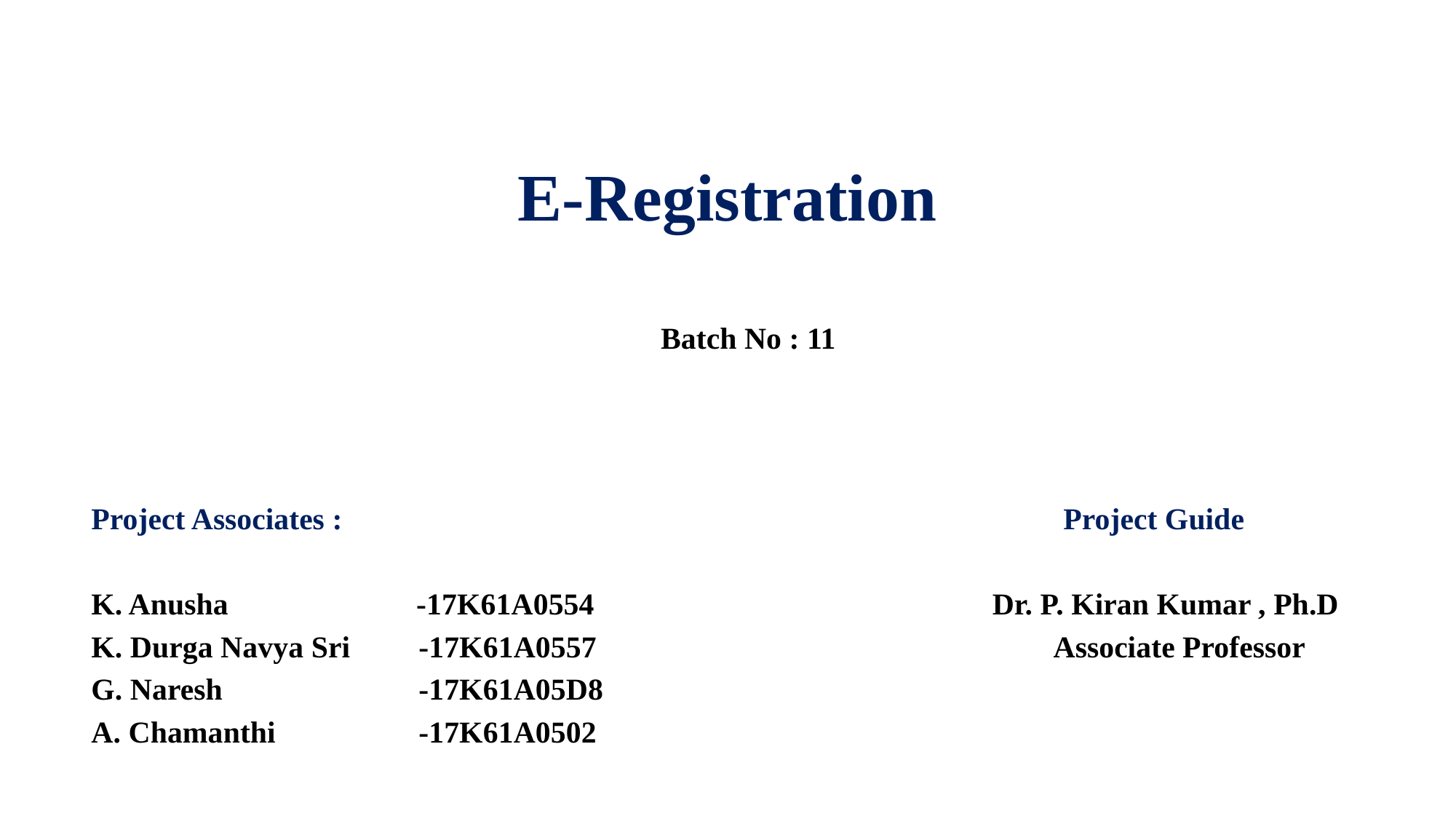

# E-Registration
Batch No : 11

Project Associates :

K. Anusha 	              -17K61A0554
K. Durga Navya Sri	-17K61A0557
G. Naresh		-17K61A05D8
A. Chamanthi		-17K61A0502
          Project Guide

	Dr. P. Kiran Kumar , Ph.D
	        Associate Professor